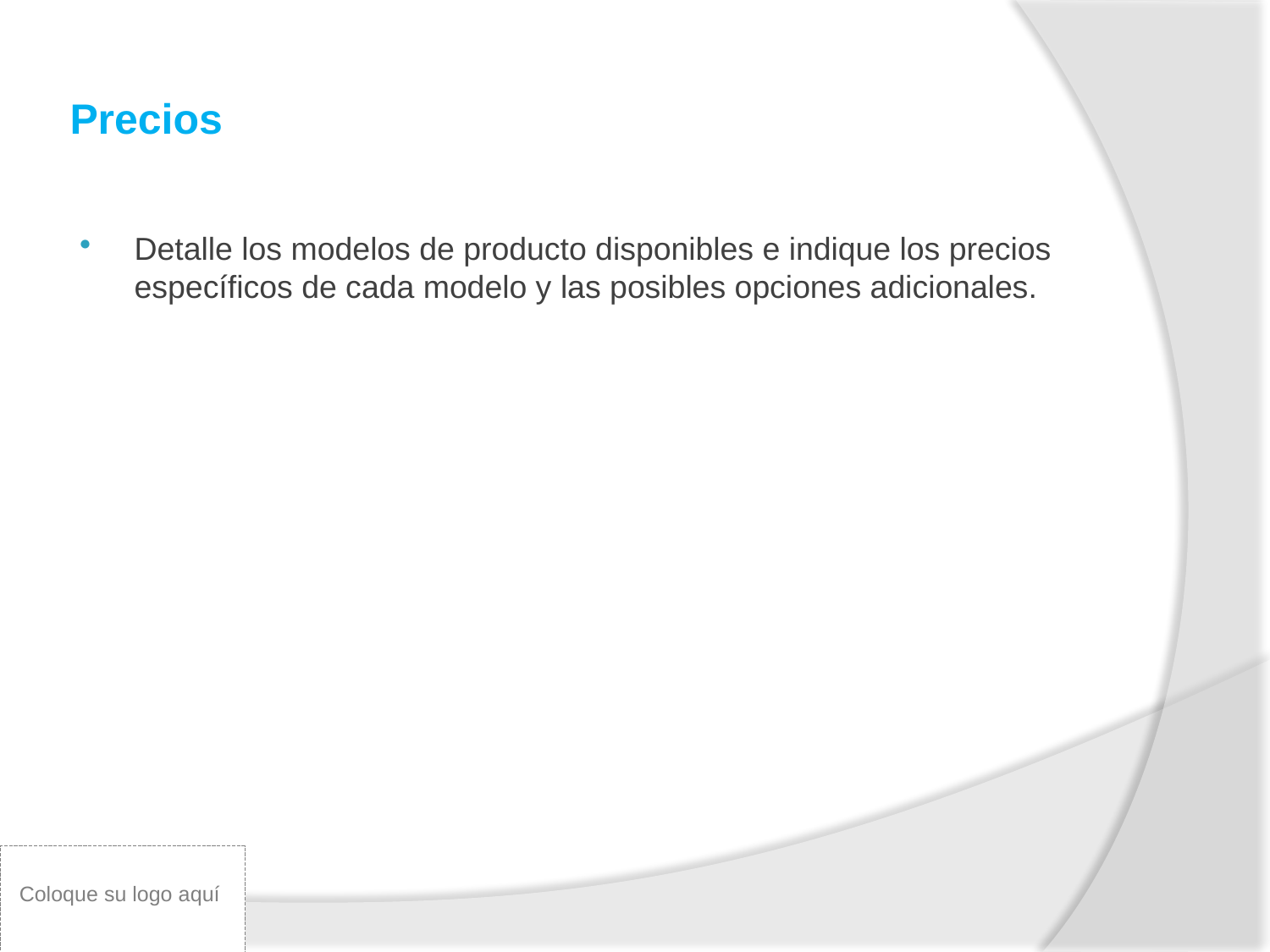

# Precios
Detalle los modelos de producto disponibles e indique los precios específicos de cada modelo y las posibles opciones adicionales.

Coloque su logo aquí